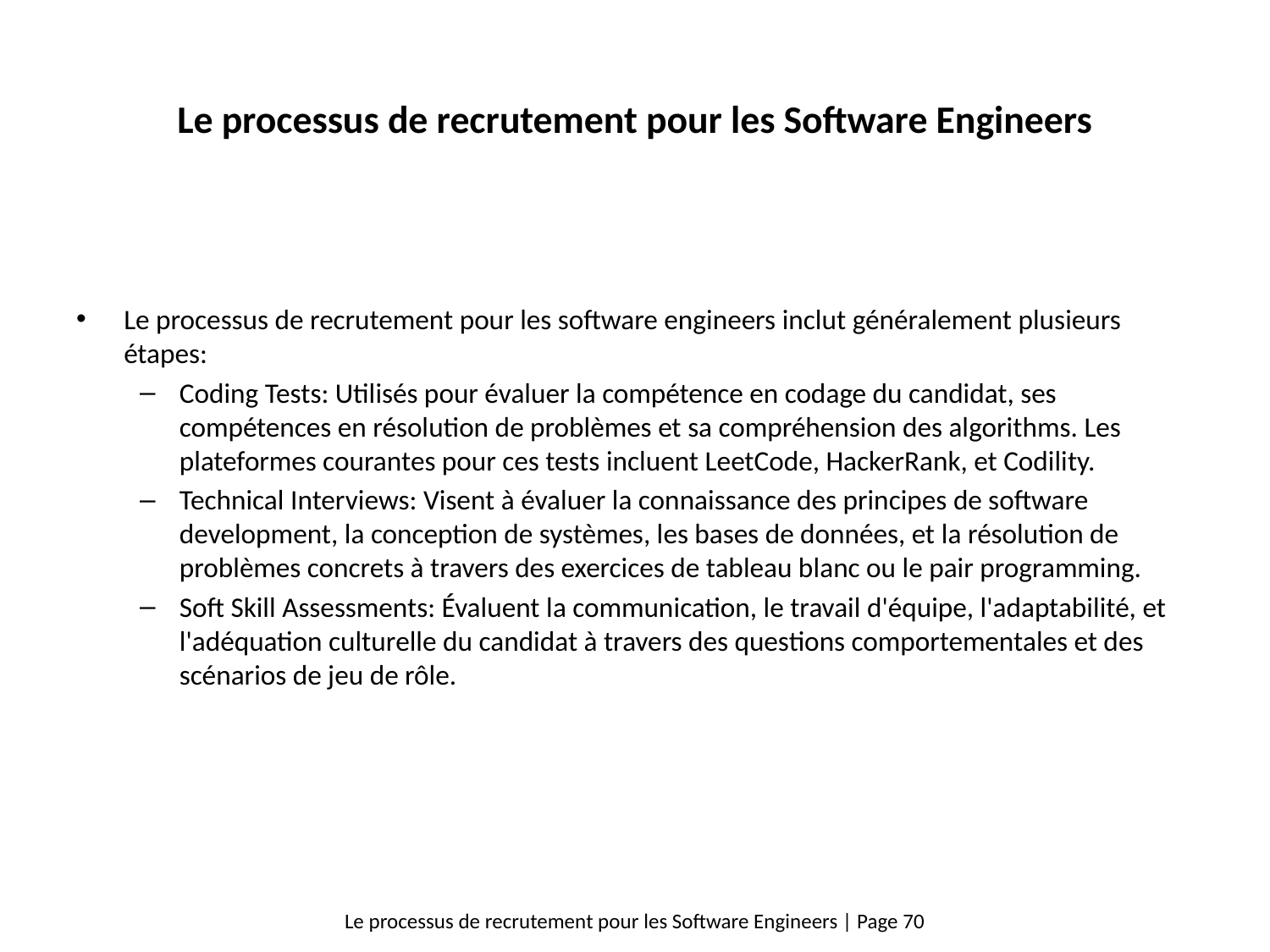

# Le processus de recrutement pour les Software Engineers

Le processus de recrutement pour les software engineers inclut généralement plusieurs étapes:
Coding Tests: Utilisés pour évaluer la compétence en codage du candidat, ses compétences en résolution de problèmes et sa compréhension des algorithms. Les plateformes courantes pour ces tests incluent LeetCode, HackerRank, et Codility.
Technical Interviews: Visent à évaluer la connaissance des principes de software development, la conception de systèmes, les bases de données, et la résolution de problèmes concrets à travers des exercices de tableau blanc ou le pair programming.
Soft Skill Assessments: Évaluent la communication, le travail d'équipe, l'adaptabilité, et l'adéquation culturelle du candidat à travers des questions comportementales et des scénarios de jeu de rôle.

Le processus de recrutement pour les Software Engineers | Page 70